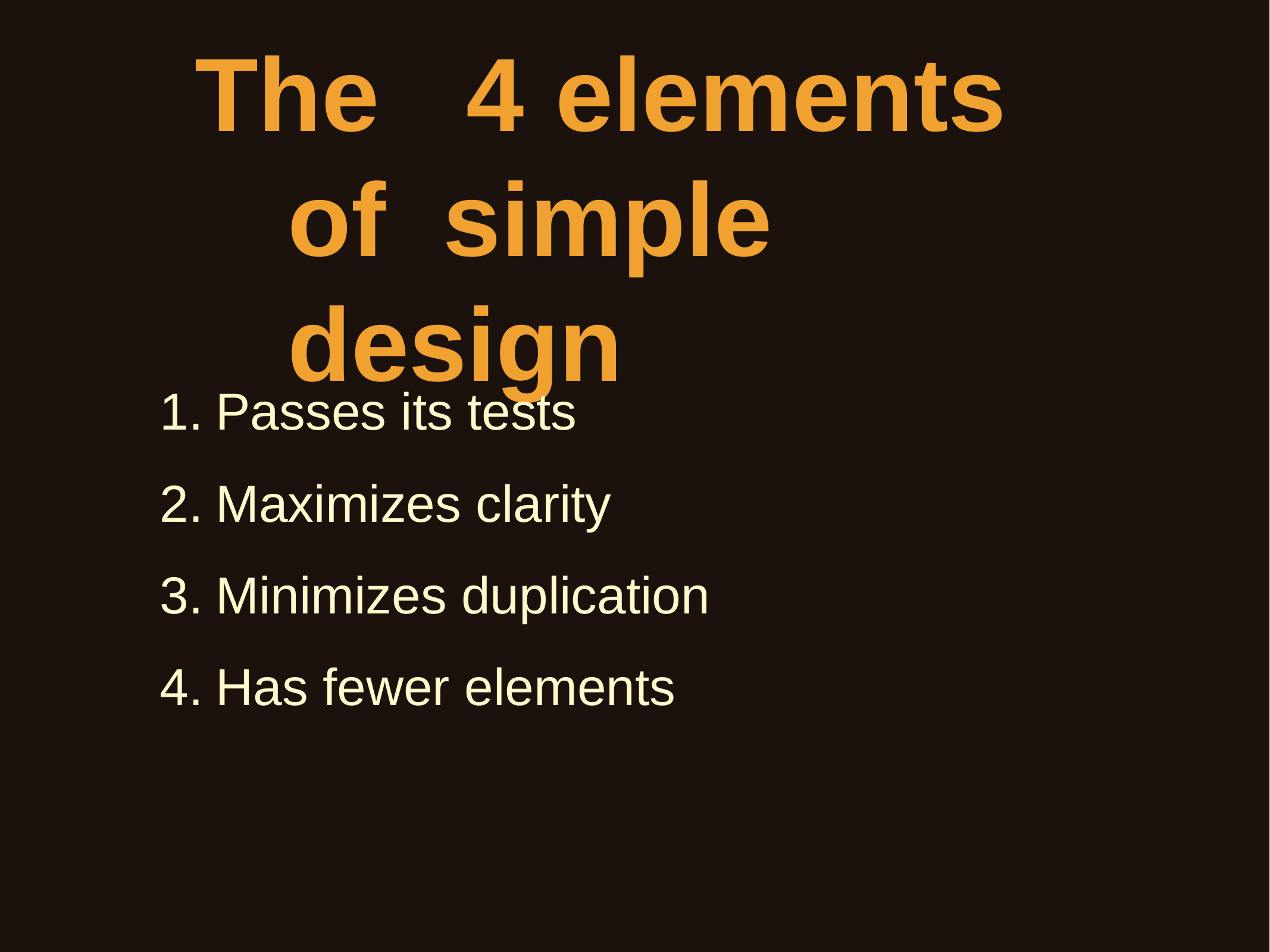

# The	4	elements of  simple design
Passes its tests
Maximizes clarity
Minimizes duplication
Has fewer elements